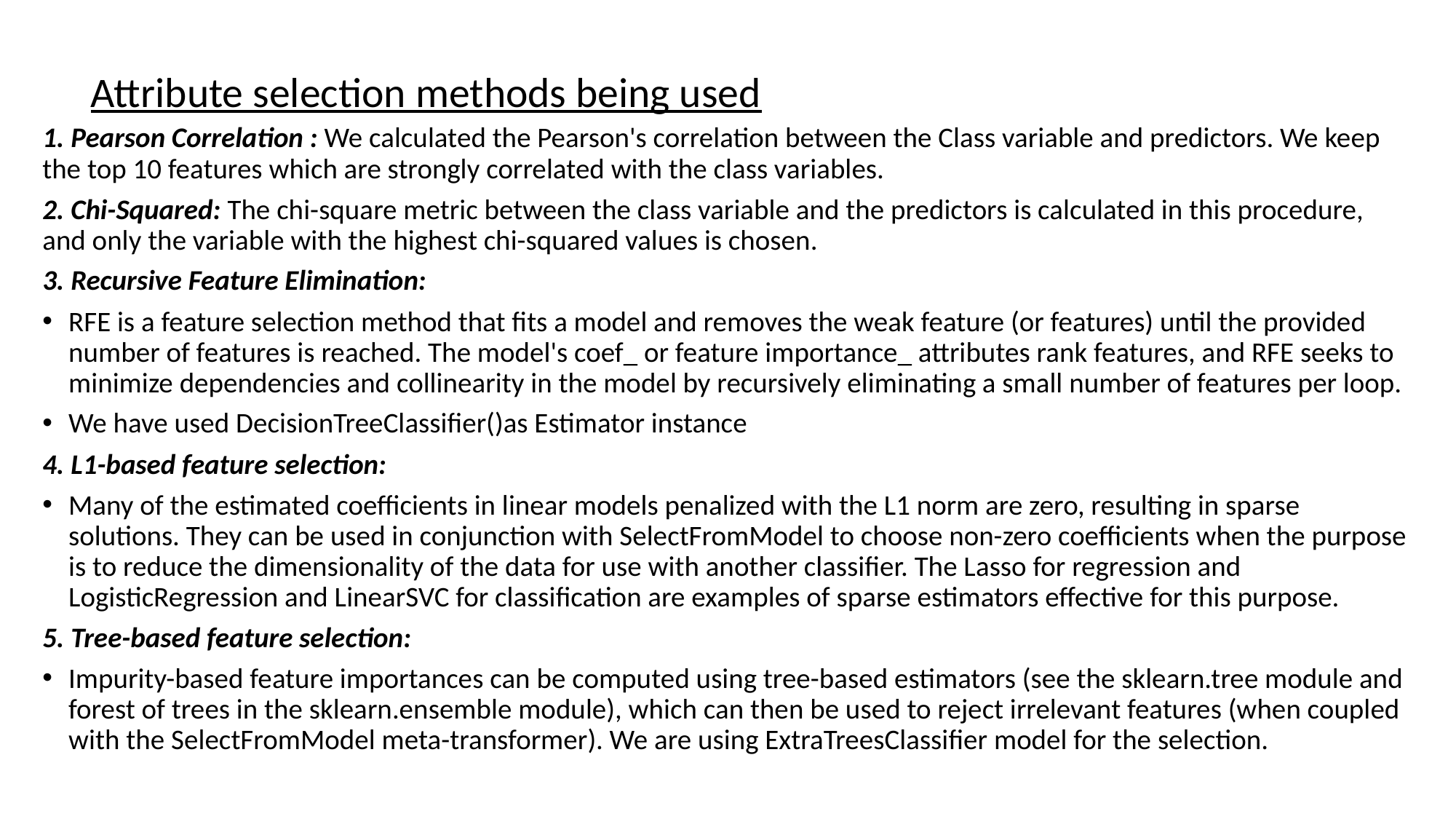

# Attribute selection methods being used
1. Pearson Correlation : We calculated the Pearson's correlation between the Class variable and predictors. We keep the top 10 features which are strongly correlated with the class variables.
2. Chi-Squared: The chi-square metric between the class variable and the predictors is calculated in this procedure, and only the variable with the highest chi-squared values is chosen.
3. Recursive Feature Elimination:
RFE is a feature selection method that fits a model and removes the weak feature (or features) until the provided number of features is reached. The model's coef_ or feature importance_ attributes rank features, and RFE seeks to minimize dependencies and collinearity in the model by recursively eliminating a small number of features per loop.
We have used DecisionTreeClassifier()as Estimator instance
4. L1-based feature selection:
Many of the estimated coefficients in linear models penalized with the L1 norm are zero, resulting in sparse solutions. They can be used in conjunction with SelectFromModel to choose non-zero coefficients when the purpose is to reduce the dimensionality of the data for use with another classifier. The Lasso for regression and LogisticRegression and LinearSVC for classification are examples of sparse estimators effective for this purpose.
5. Tree-based feature selection:
Impurity-based feature importances can be computed using tree-based estimators (see the sklearn.tree module and forest of trees in the sklearn.ensemble module), which can then be used to reject irrelevant features (when coupled with the SelectFromModel meta-transformer). We are using ExtraTreesClassifier model for the selection.